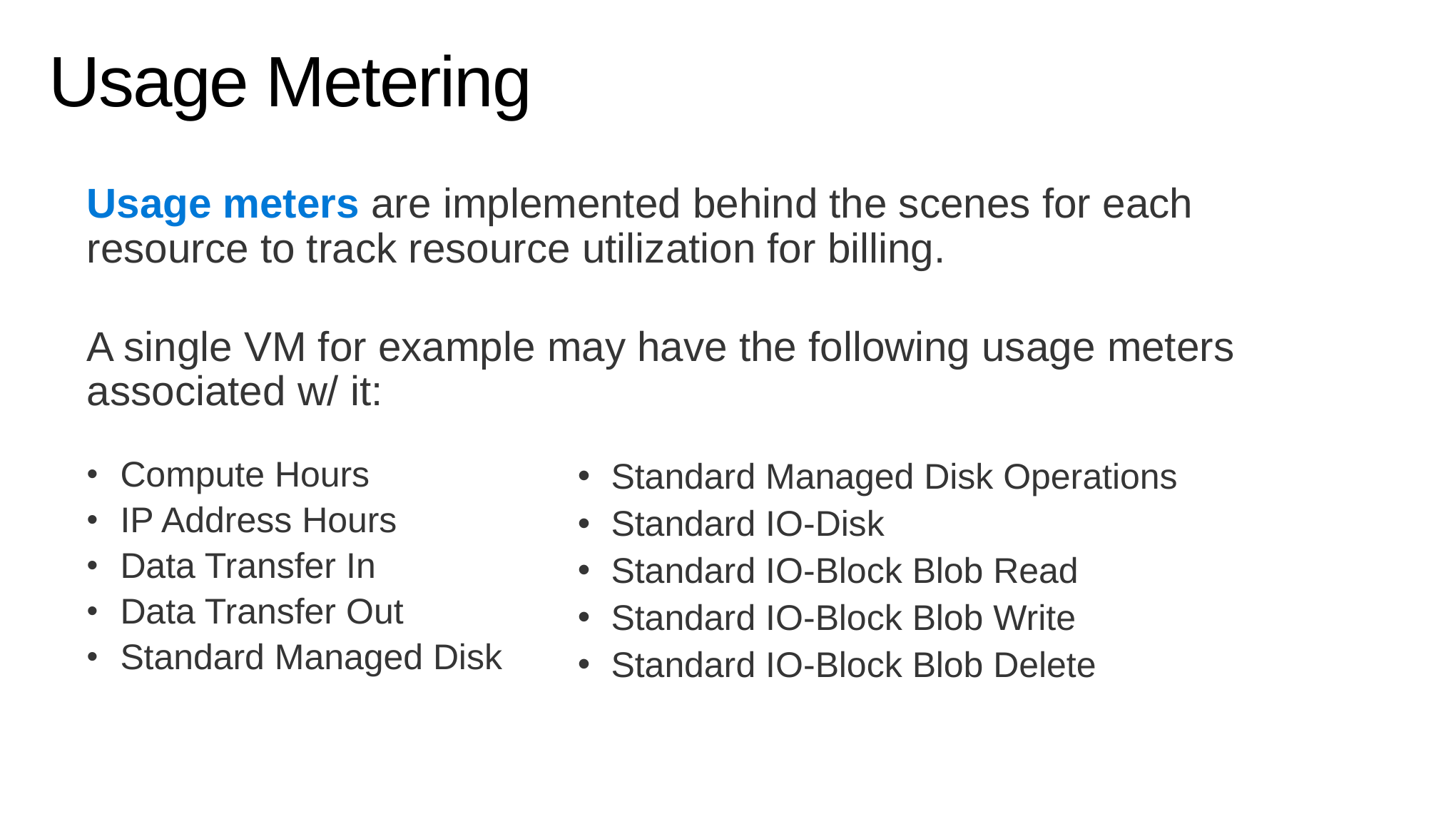

# Usage Metering
Usage meters are implemented behind the scenes for each resource to track resource utilization for billing.
A single VM for example may have the following usage meters associated w/ it:

Compute Hours
IP Address Hours
Data Transfer In
Data Transfer Out
Standard Managed Disk
Standard Managed Disk Operations
Standard IO-Disk
Standard IO-Block Blob Read
Standard IO-Block Blob Write
Standard IO-Block Blob Delete